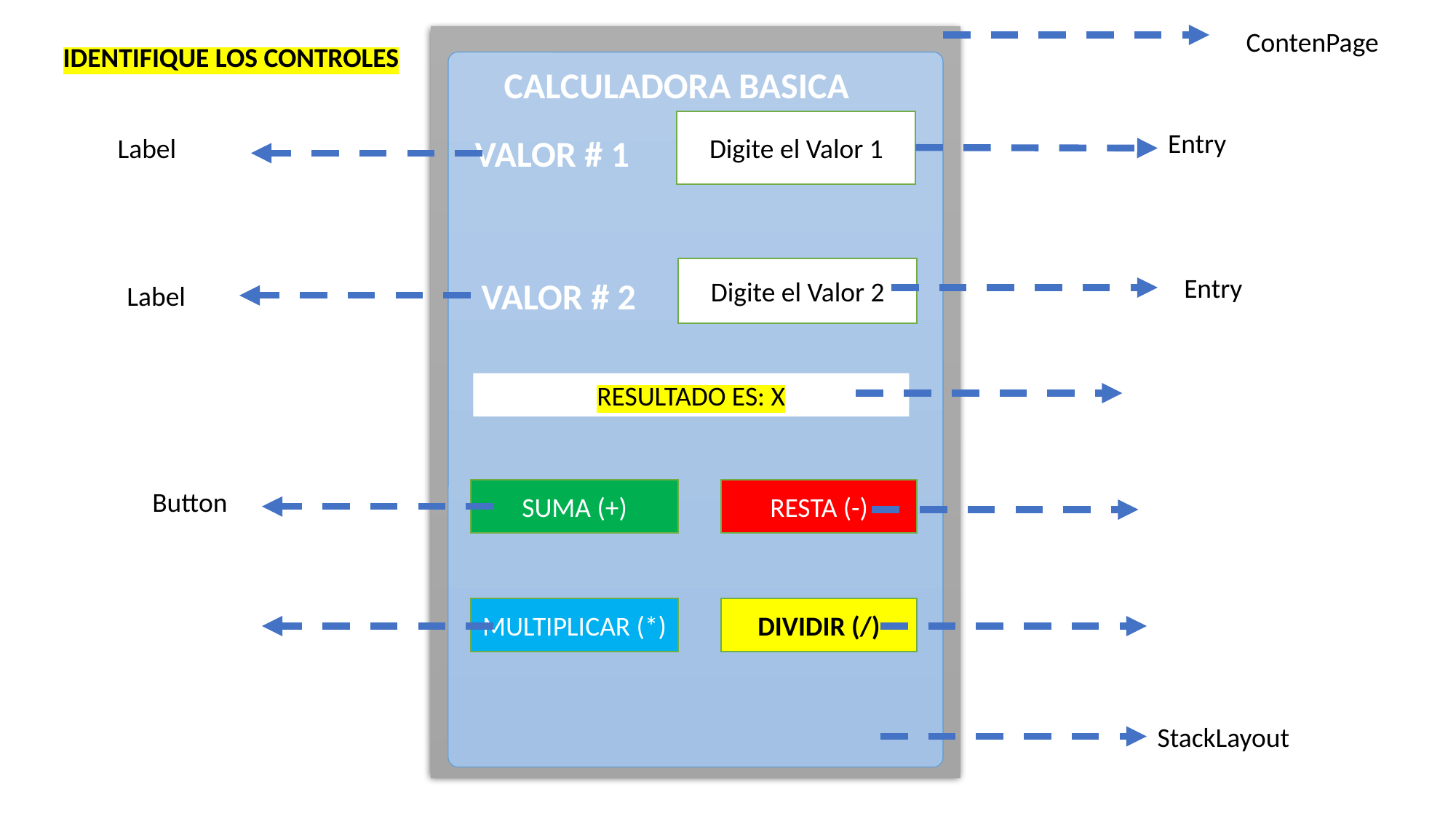

ContenPage

IDENTIFIQUE LOS CONTROLES

CALCULADORA BASICA
Digite el Valor 1
Entry
Label
VALOR # 1
Digite el Valor 2
Entry
VALOR # 2
Label
RESULTADO ES: X
Button
SUMA (+)
RESTA (-)
MULTIPLICAR (*)
DIVIDIR (/)
StackLayout